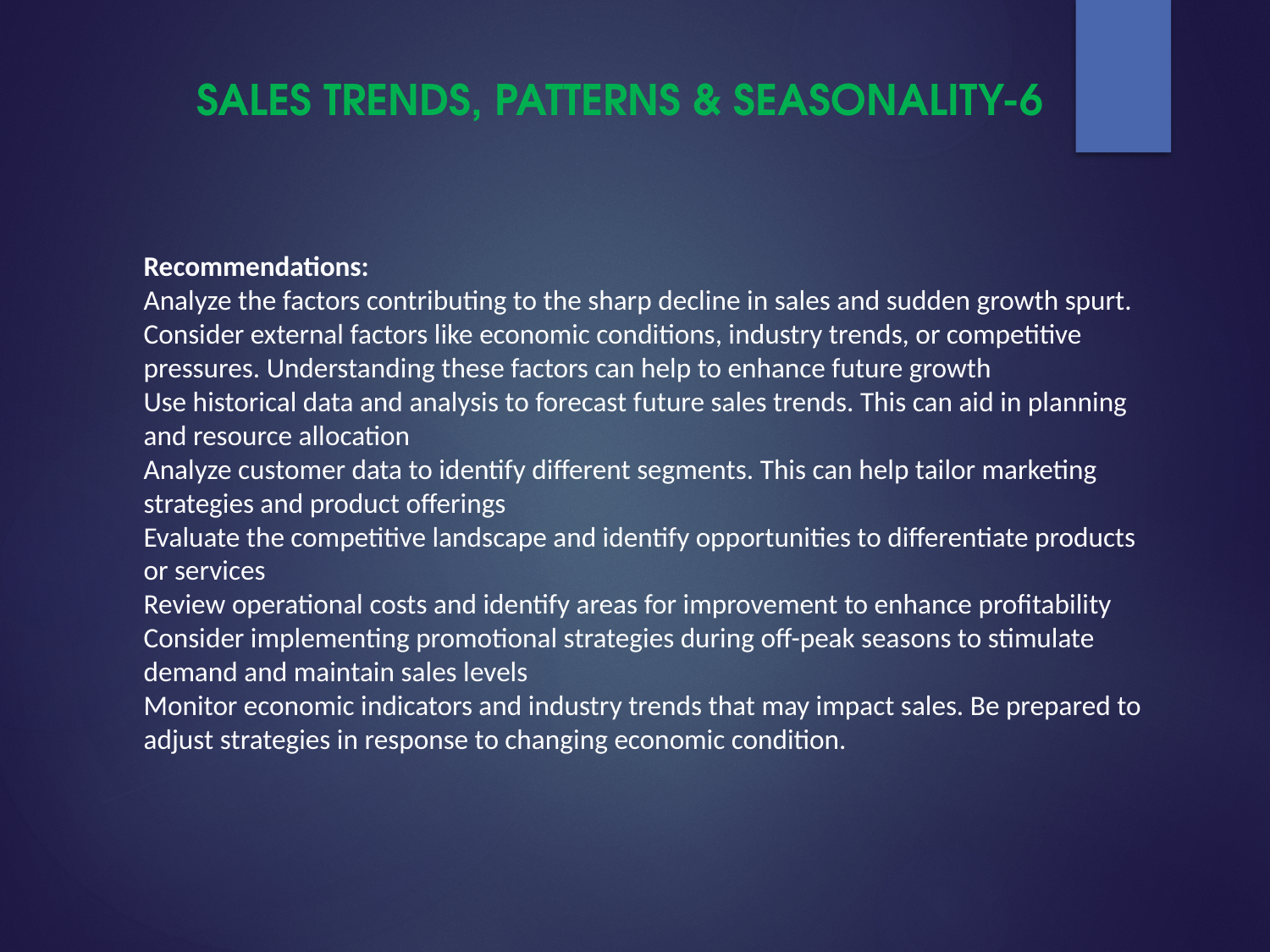

SALES TRENDS, PATTERNS & SEASONALITY-6

Recommendations:
Analyze the factors contributing to the sharp decline in sales and sudden growth spurt. Consider external factors like economic conditions, industry trends, or competitive pressures. Understanding these factors can help to enhance future growth
Use historical data and analysis to forecast future sales trends. This can aid in planning and resource allocation
Analyze customer data to identify different segments. This can help tailor marketing strategies and product offerings
Evaluate the competitive landscape and identify opportunities to differentiate products or services
Review operational costs and identify areas for improvement to enhance profitability
Consider implementing promotional strategies during off-peak seasons to stimulate demand and maintain sales levels
Monitor economic indicators and industry trends that may impact sales. Be prepared to adjust strategies in response to changing economic condition.